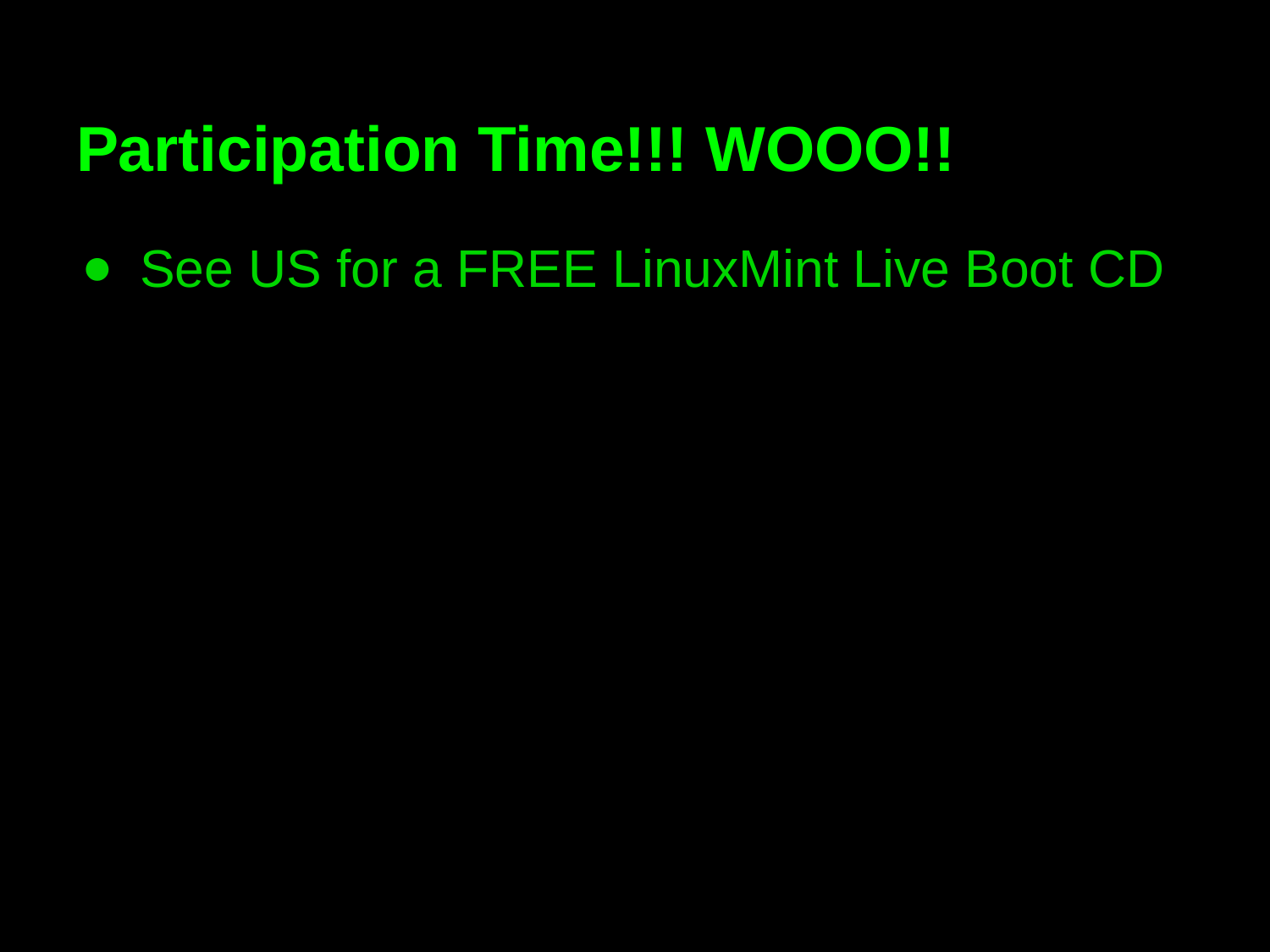

# Participation Time!!! WOOO!!
See US for a FREE LinuxMint Live Boot CD